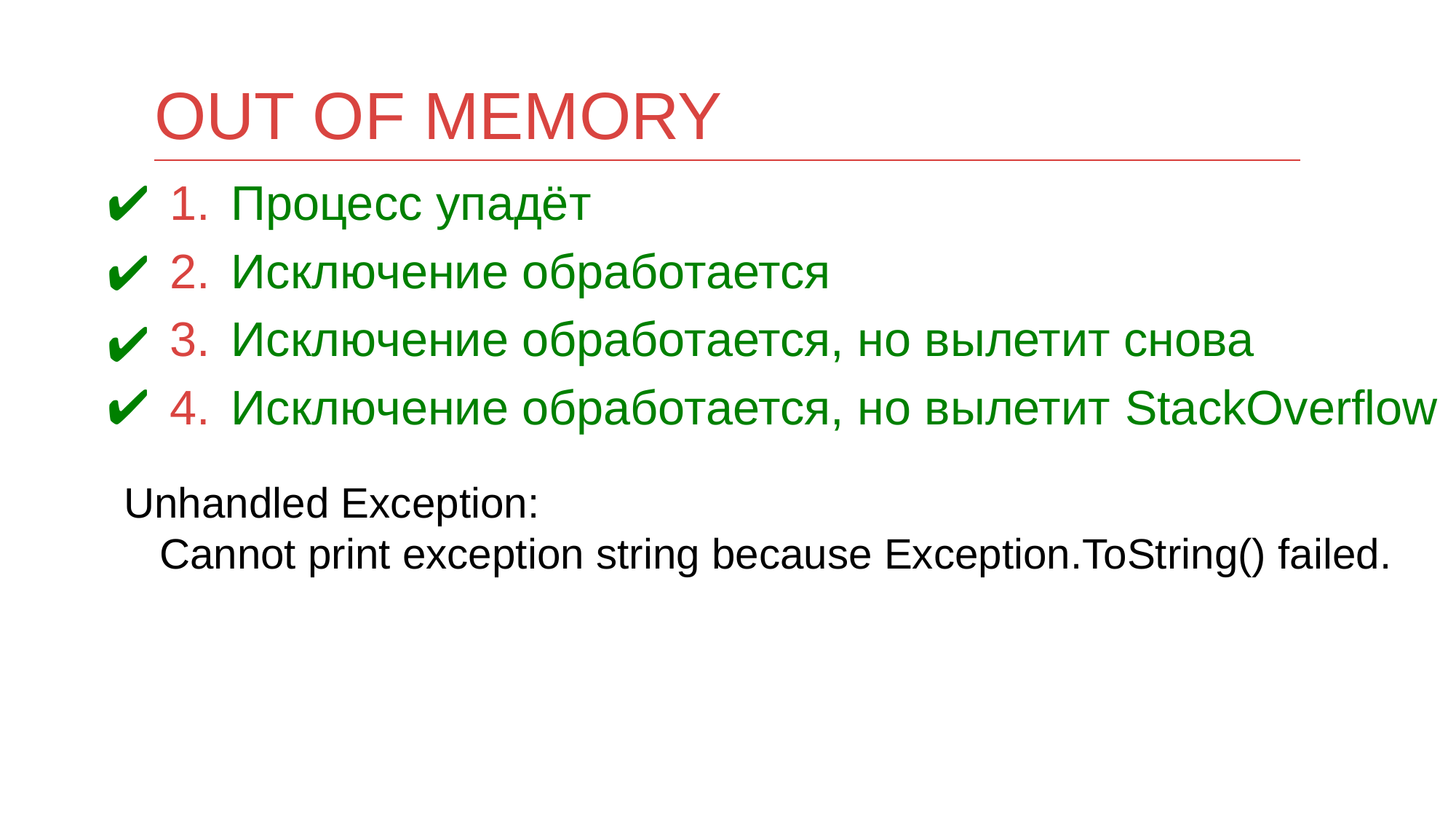

# OUT OF MEMORY

✔
Процесс упадёт
Исключение обработается
Исключение обработается, но вылетит снова
Исключение обработается, но вылетит StackOverflow

✔
✔
✔
Unhandled Exception:
   Cannot print exception string because Exception.ToString() failed.